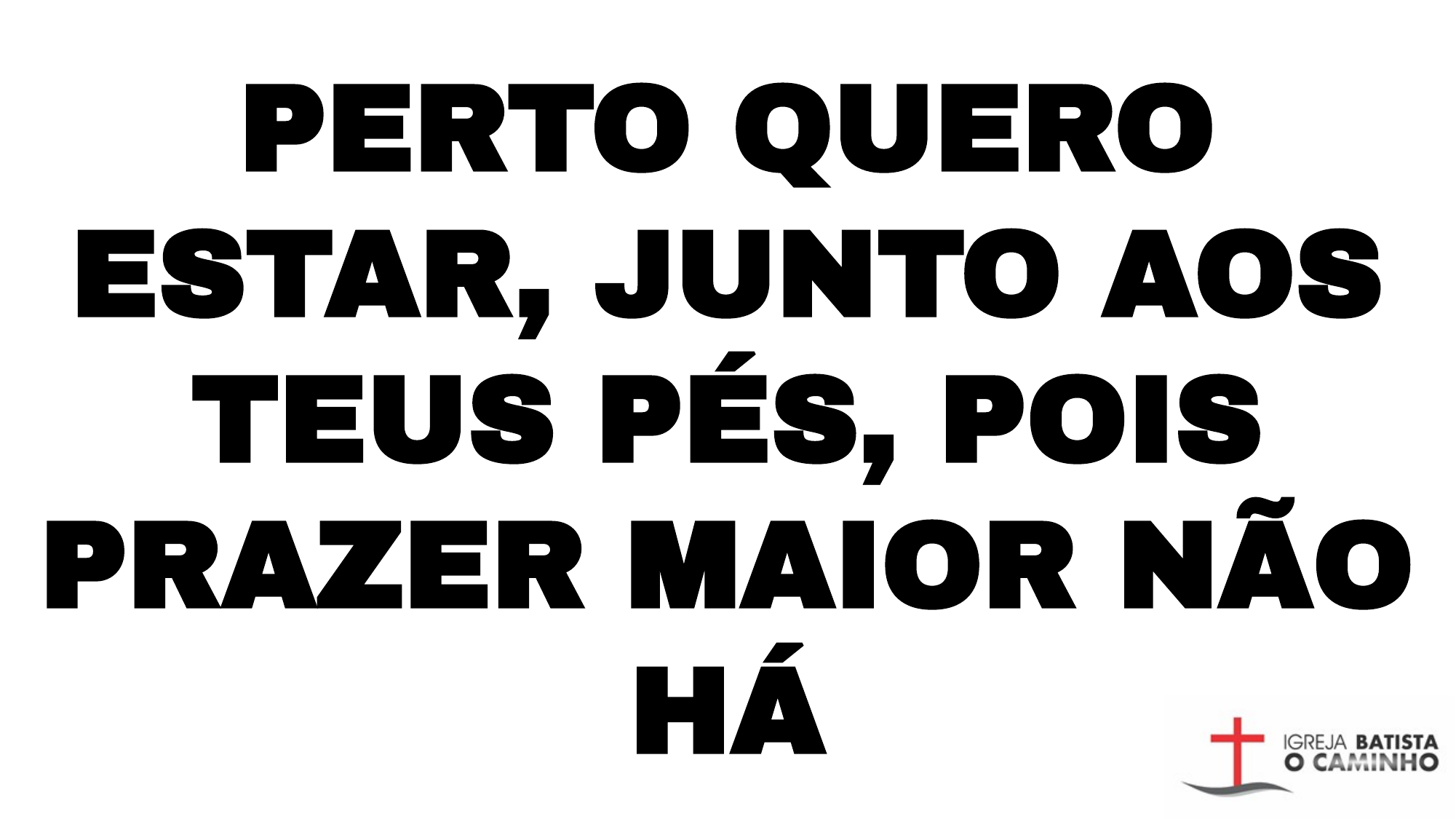

# PERTO QUERO ESTAR, JUNTO AOS TEUS PÉS, POIS PRAZER MAIOR NÃO HÁ